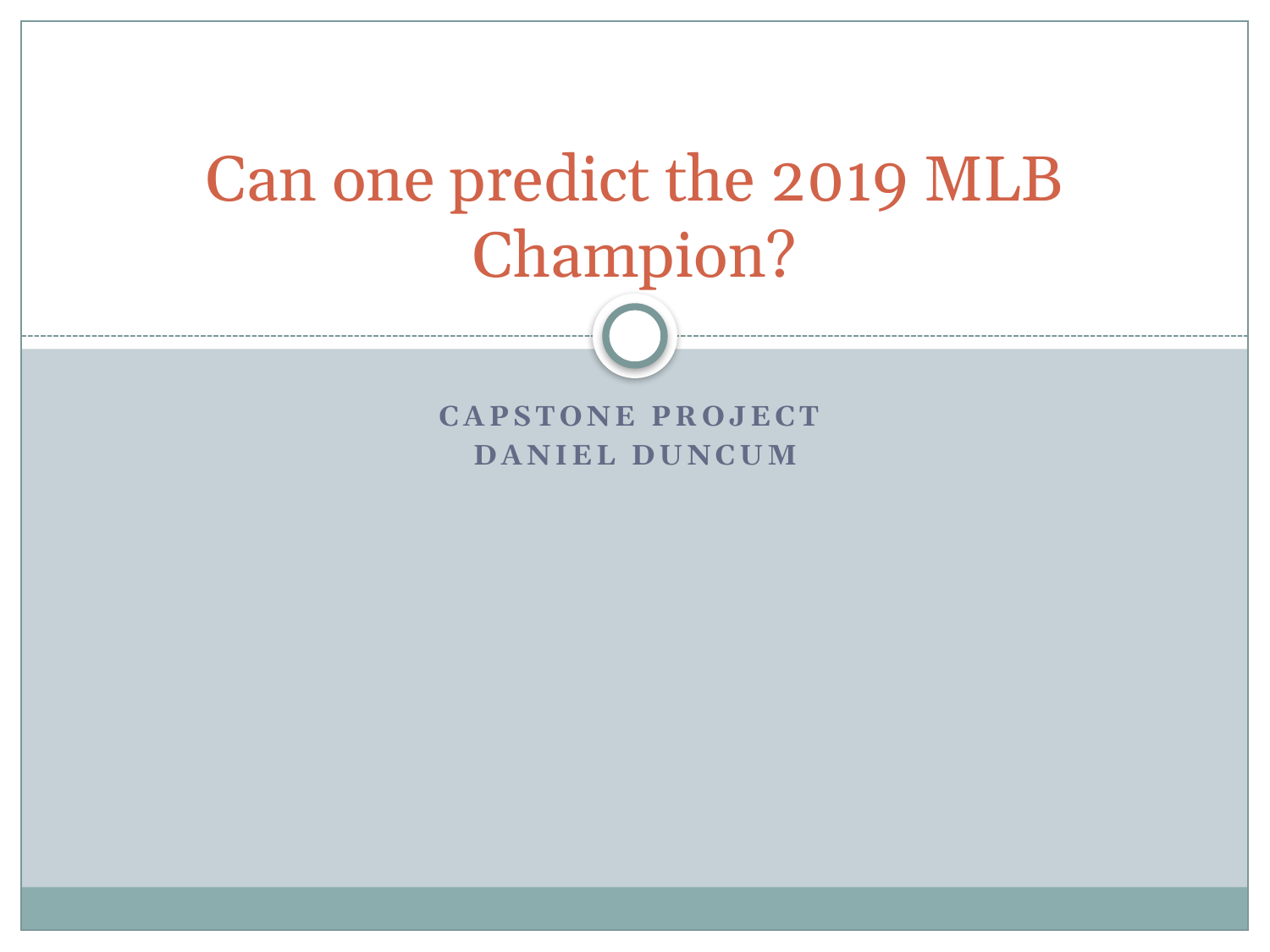

# Can one predict the 2019 MLB Champion?
Capstone Project
Daniel Duncum